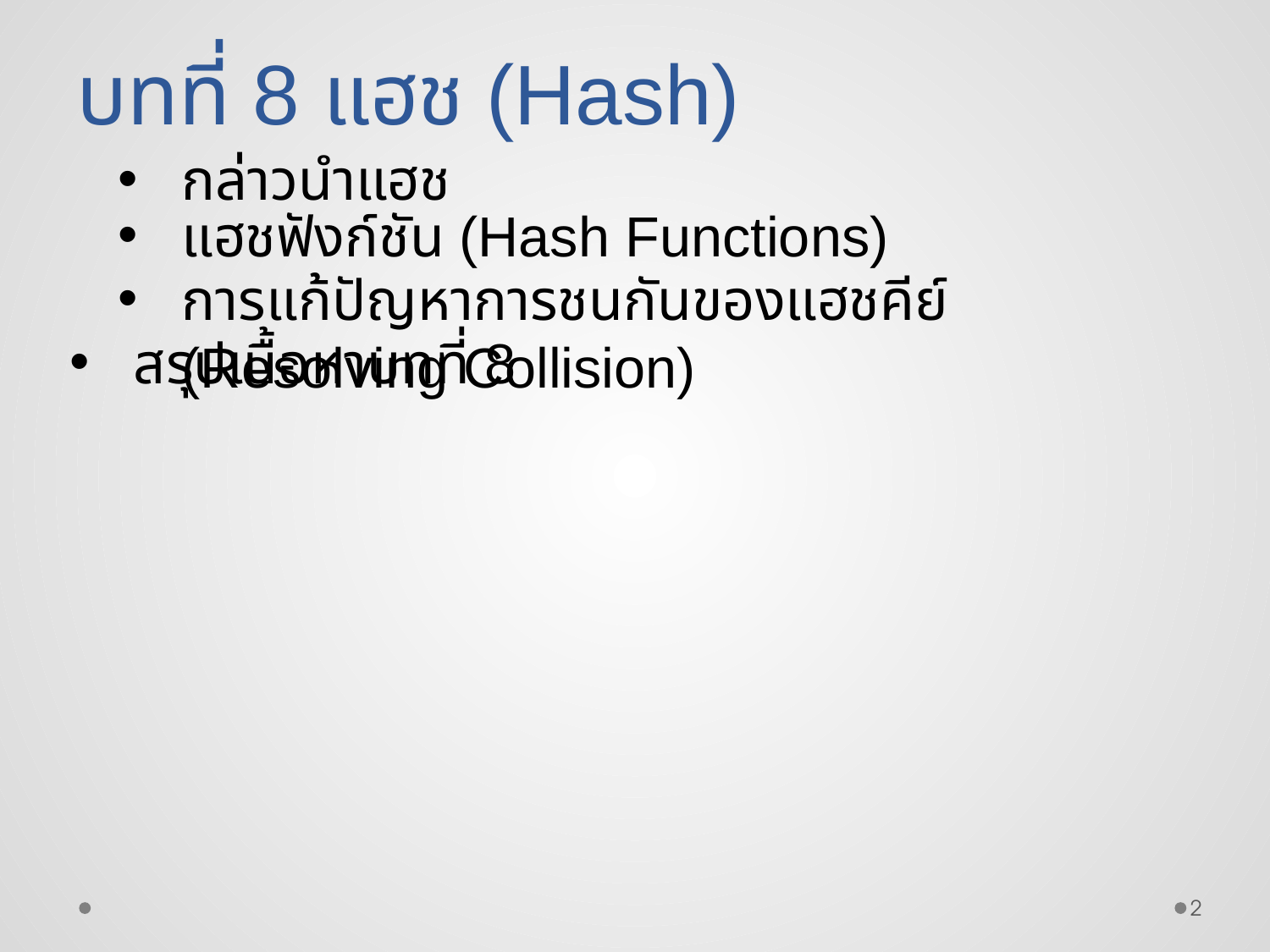

# บทที่ 8 แฮช (Hash)
กล่าวนำแฮช
แฮชฟังก์ชัน (Hash Functions)
การแก้ปัญหาการชนกันของแฮชคีย์ (Resolving Collision)
สรุปเนื้อหาบทที่ 8
2